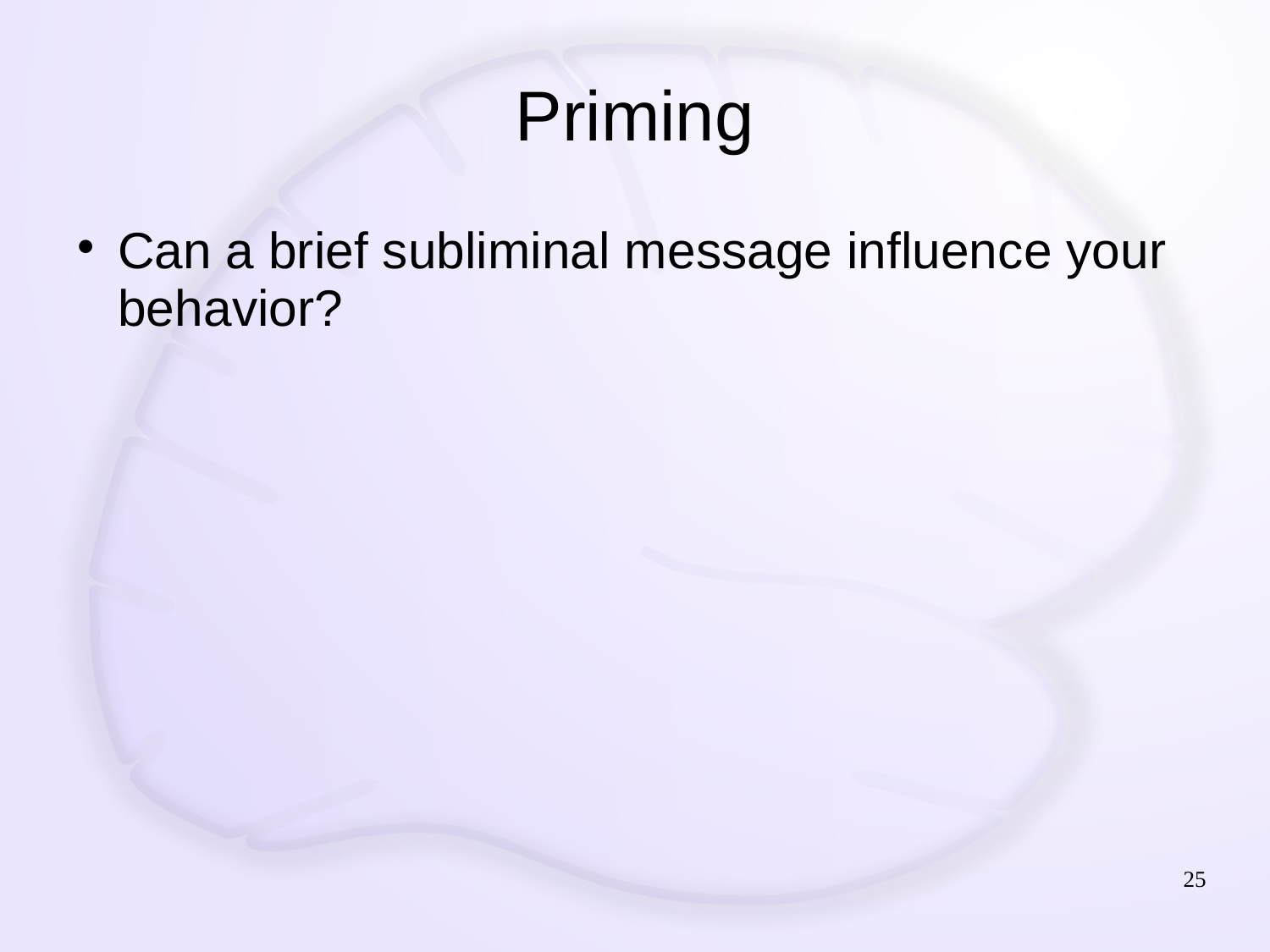

# Priming
Can a brief subliminal message influence your behavior?

25